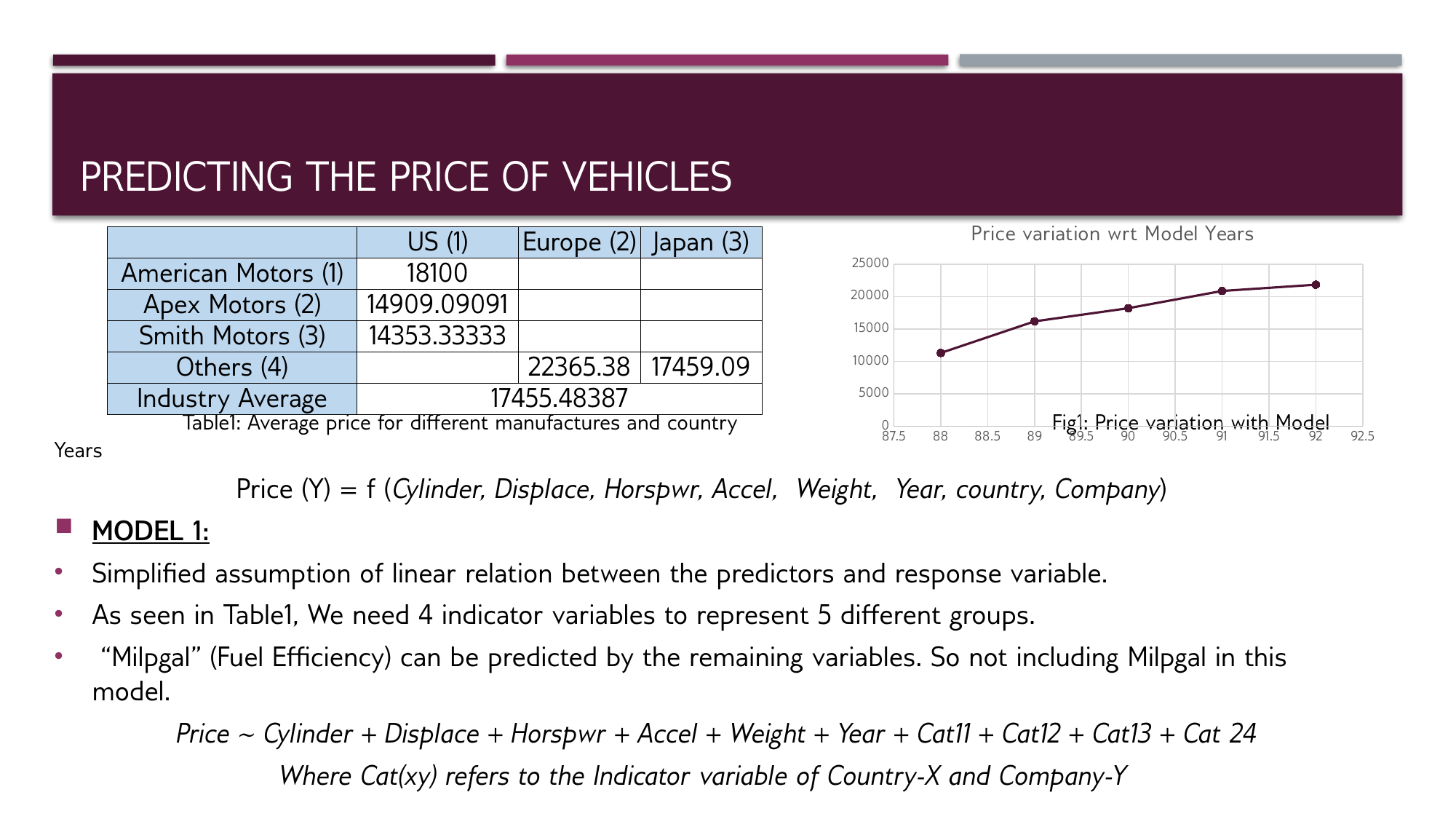

# Predicting the Price of Vehicles

### Chart: Price variation wrt Model Years

| Category |  |
|---|---|

               Table1: Average price for different manufactures and country                                                Fig1: Price variation with Model Years
Price (Y) = f (Cylinder, Displace, Horspwr, Accel,  Weight,  Year, country, Company)
MODEL 1:
Simplified assumption of linear relation between the predictors and response variable.
As seen in Table1, We need 4 indicator variables to represent 5 different groups.
 “Milpgal” (Fuel Efficiency) can be predicted by the remaining variables. So not including Milpgal in this model.
	Price ~ Cylinder + Displace + Horspwr + Accel + Weight + Year + Cat11 + Cat12 + Cat13 + Cat 24
Where Cat(xy) refers to the Indicator variable of Country-X and Company-Y
|  | US (1) | Europe (2) | Japan (3) |
| --- | --- | --- | --- |
| American Motors (1) | 18100 |  |  |
| Apex Motors (2) | 14909.09091 |  |  |
| Smith Motors (3) | 14353.33333 |  |  |
| Others (4) |  | 22365.38 | 17459.09 |
| Industry Average | 17455.48387 |  |  |